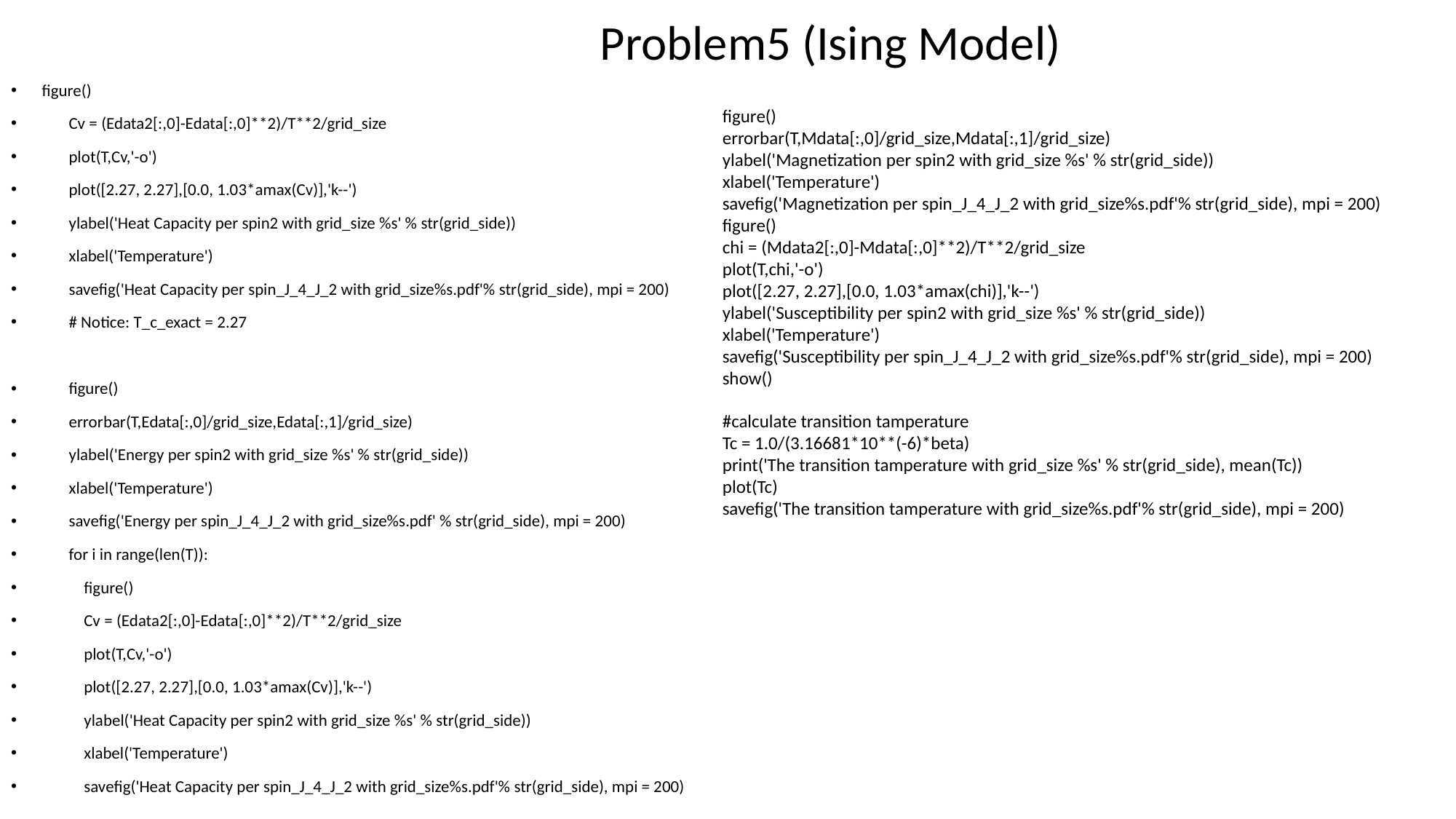

Problem5 (Ising Model)

        figure()
        errorbar(T,Mdata[:,0]/grid_size,Mdata[:,1]/grid_size)
        ylabel('Magnetization per spin2 with grid_size %s' % str(grid_side))
        xlabel('Temperature')
        savefig('Magnetization per spin_J_4_J_2 with grid_size%s.pdf'% str(grid_side), mpi = 200)
        figure()
        chi = (Mdata2[:,0]-Mdata[:,0]**2)/T**2/grid_size
        plot(T,chi,'-o')
        plot([2.27, 2.27],[0.0, 1.03*amax(chi)],'k--')
        ylabel('Susceptibility per spin2 with grid_size %s' % str(grid_side))
        xlabel('Temperature')
        savefig('Susceptibility per spin_J_4_J_2 with grid_size%s.pdf'% str(grid_side), mpi = 200)
        show()

        #calculate transition tamperature
        Tc = 1.0/(3.16681*10**(-6)*beta)
        print('The transition tamperature with grid_size %s' % str(grid_side), mean(Tc))
        plot(Tc)
        savefig('The transition tamperature with grid_size%s.pdf'% str(grid_side), mpi = 200)
 figure()
        Cv = (Edata2[:,0]-Edata[:,0]**2)/T**2/grid_size
        plot(T,Cv,'-o')
        plot([2.27, 2.27],[0.0, 1.03*amax(Cv)],'k--')
        ylabel('Heat Capacity per spin2 with grid_size %s' % str(grid_side))
        xlabel('Temperature')
        savefig('Heat Capacity per spin_J_4_J_2 with grid_size%s.pdf'% str(grid_side), mpi = 200)
        # Notice: T_c_exact = 2.27

        figure()
        errorbar(T,Edata[:,0]/grid_size,Edata[:,1]/grid_size)
        ylabel('Energy per spin2 with grid_size %s' % str(grid_side))
        xlabel('Temperature')
        savefig('Energy per spin_J_4_J_2 with grid_size%s.pdf' % str(grid_side), mpi = 200)
        for i in range(len(T)):
            figure()
            Cv = (Edata2[:,0]-Edata[:,0]**2)/T**2/grid_size
            plot(T,Cv,'-o')
            plot([2.27, 2.27],[0.0, 1.03*amax(Cv)],'k--')
            ylabel('Heat Capacity per spin2 with grid_size %s' % str(grid_side))
            xlabel('Temperature')
            savefig('Heat Capacity per spin_J_4_J_2 with grid_size%s.pdf'% str(grid_side), mpi = 200)